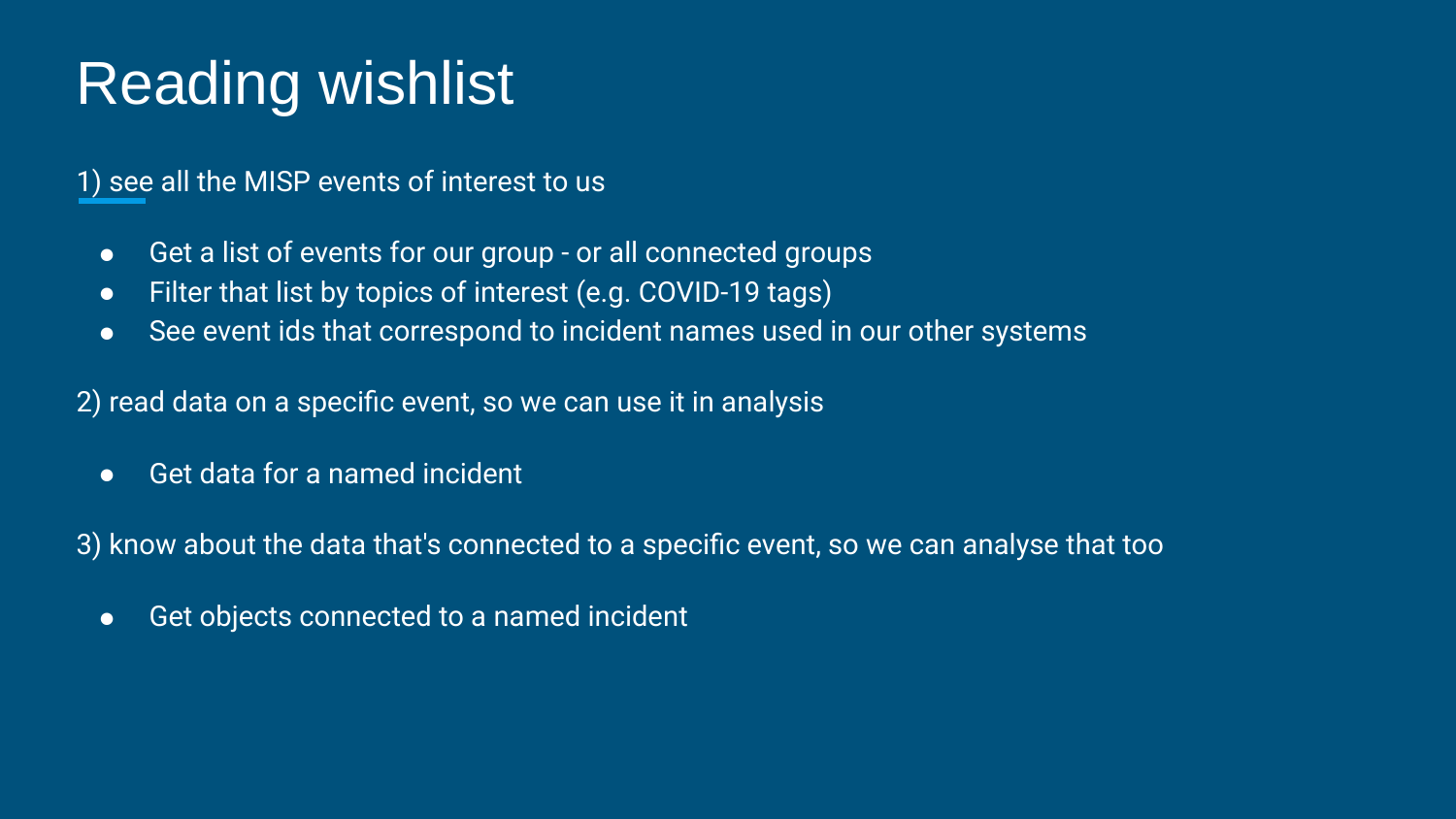

# Reading wishlist
1) see all the MISP events of interest to us
Get a list of events for our group - or all connected groups
Filter that list by topics of interest (e.g. COVID-19 tags)
See event ids that correspond to incident names used in our other systems
2) read data on a specific event, so we can use it in analysis
Get data for a named incident
3) know about the data that's connected to a specific event, so we can analyse that too
Get objects connected to a named incident